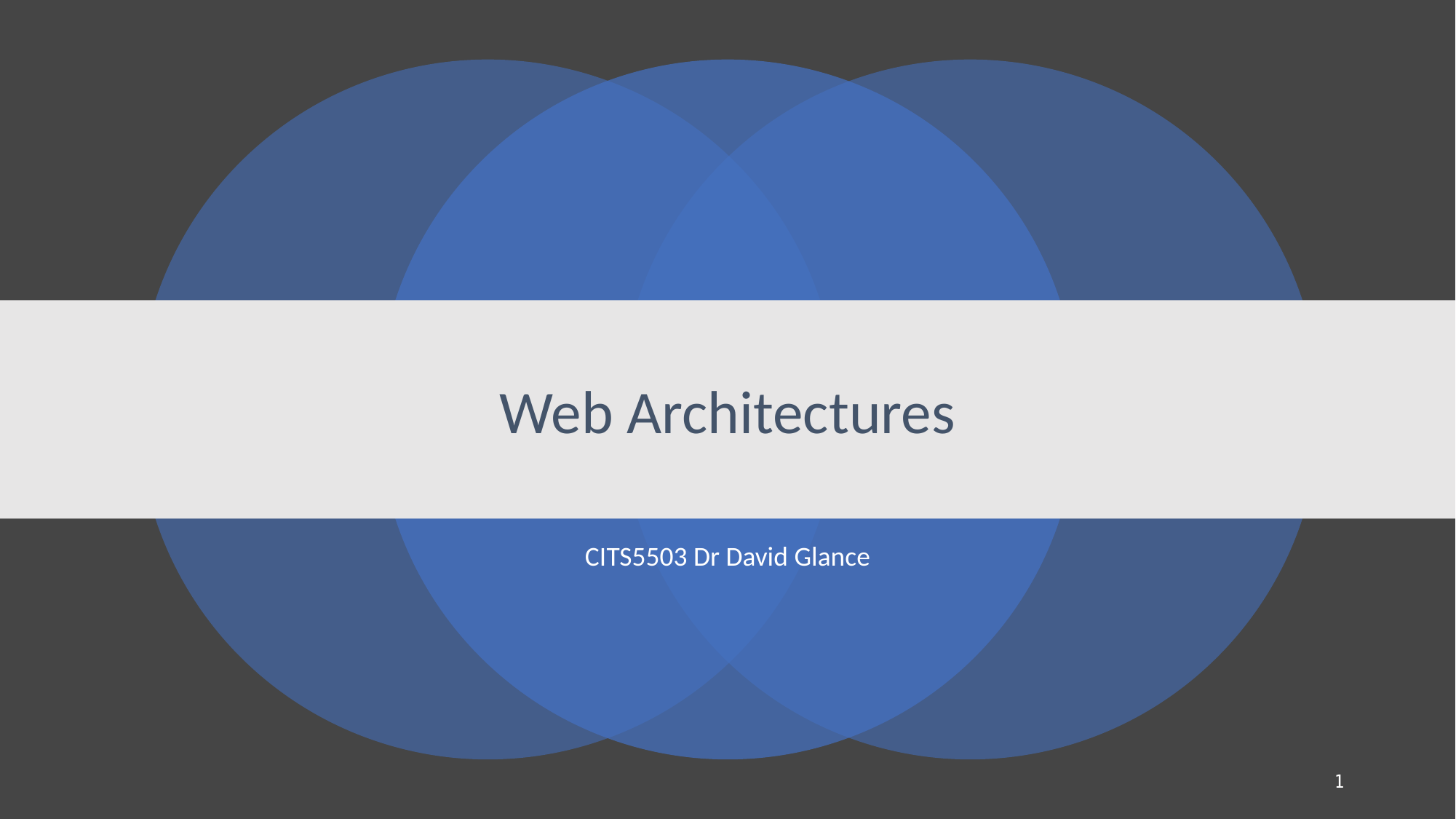

# Web Architectures
CITS5503 Dr David Glance

1